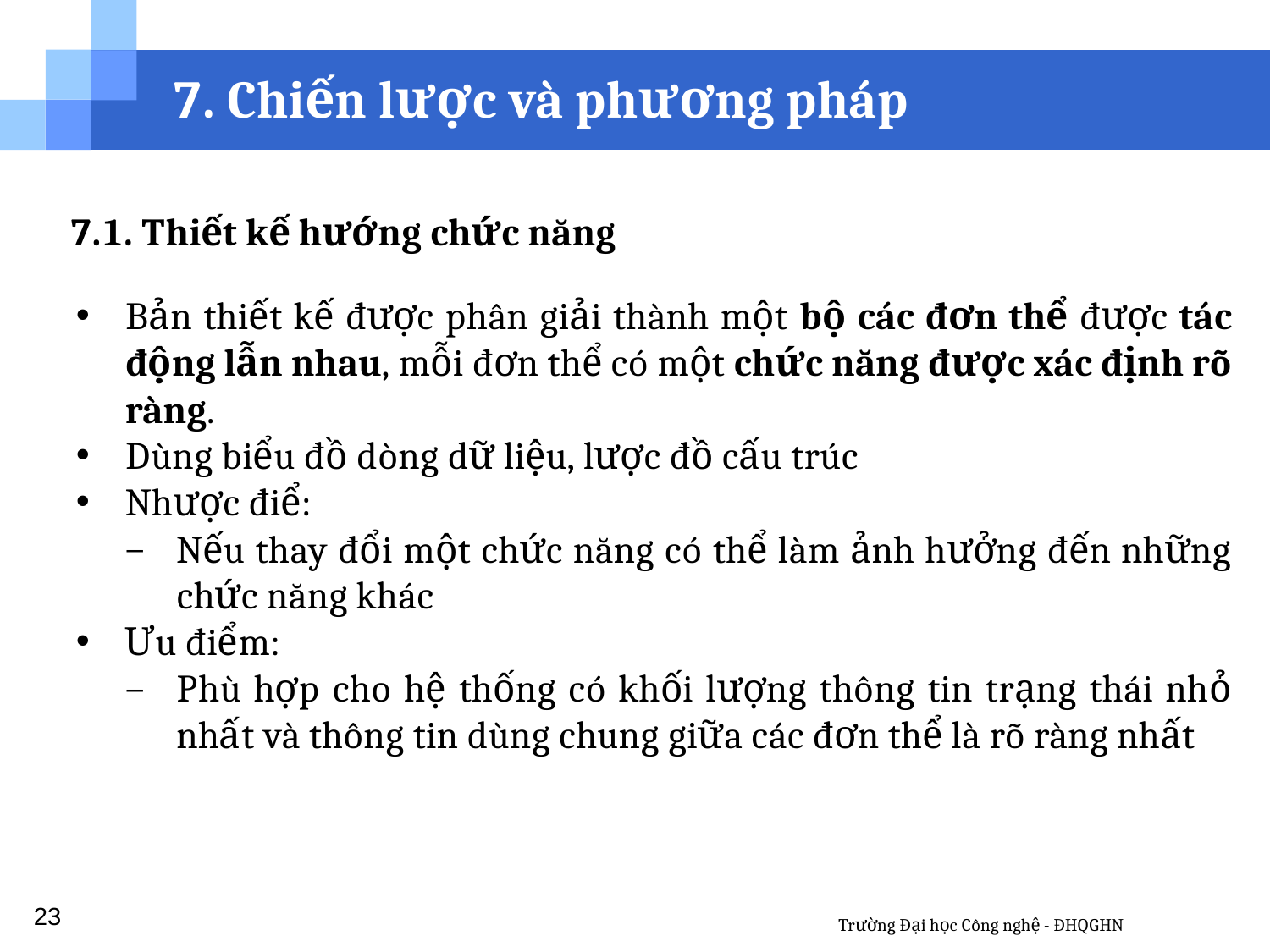

7. Chiến lược và phương pháp

7.1. Thiết kế hướng chức năng

Bản thiết kế được phân giải thành một bộ các đơn thể được tác động lẫn nhau, mỗi đơn thể có một chức năng được xác định rõ ràng.
Dùng biểu đồ dòng dữ liệu, lược đồ cấu trúc
Nhược điể:
Nếu thay đổi một chức năng có thể làm ảnh hưởng đến những chức năng khác
Ưu điểm:
Phù hợp cho hệ thống có khối lượng thông tin trạng thái nhỏ nhất và thông tin dùng chung giữa các đơn thể là rõ ràng nhất
23
Trường Đại học Công nghệ - ĐHQGHN